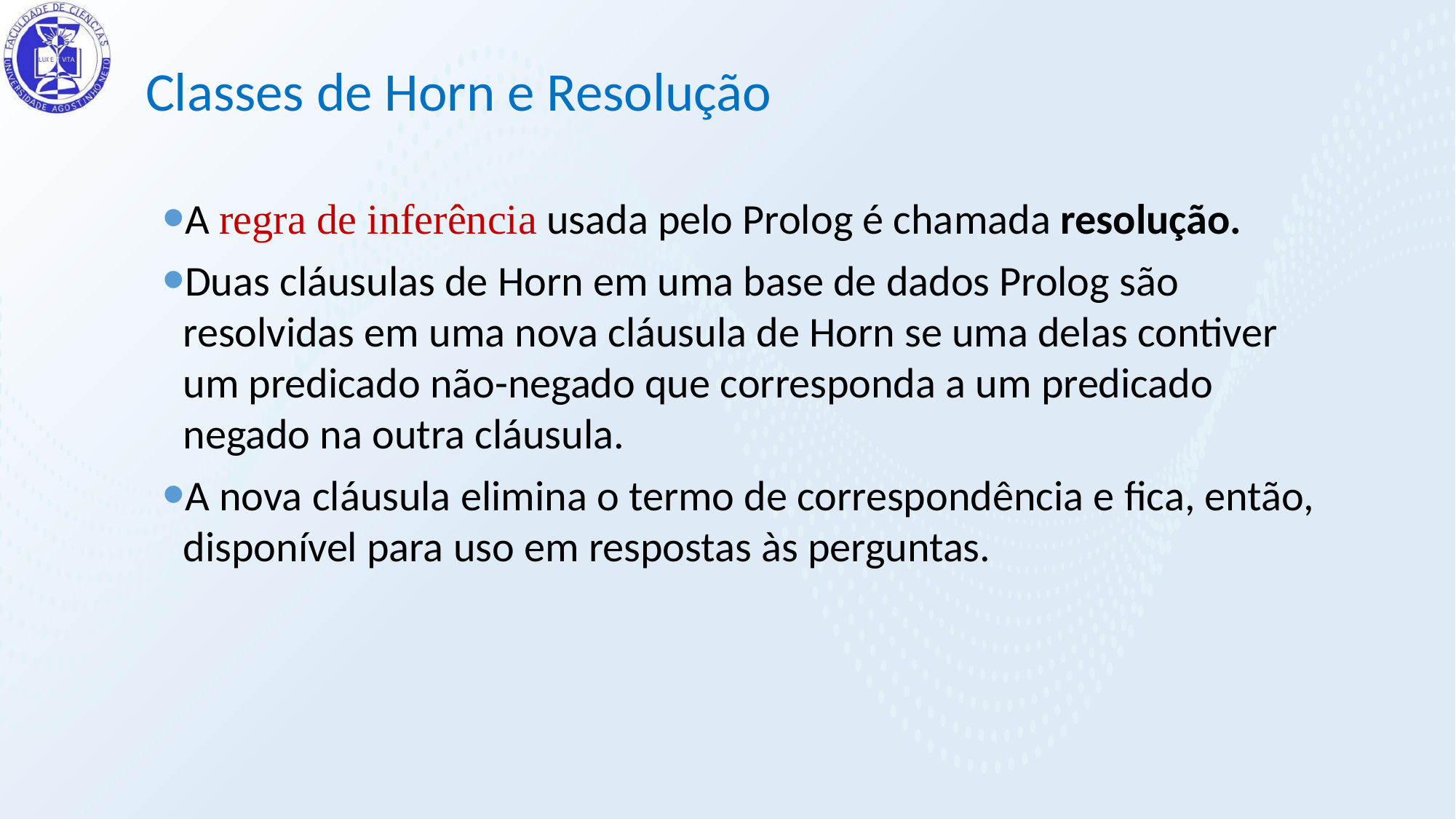

Classes de Horn e Resolução
A regra de inferência usada pelo Prolog é chamada resolução.
Duas cláusulas de Horn em uma base de dados Prolog são resolvidas em uma nova cláusula de Horn se uma delas contiver um predicado não-negado que corresponda a um predicado negado na outra cláusula.
A nova cláusula elimina o termo de correspondência e fica, então, disponível para uso em respostas às perguntas.